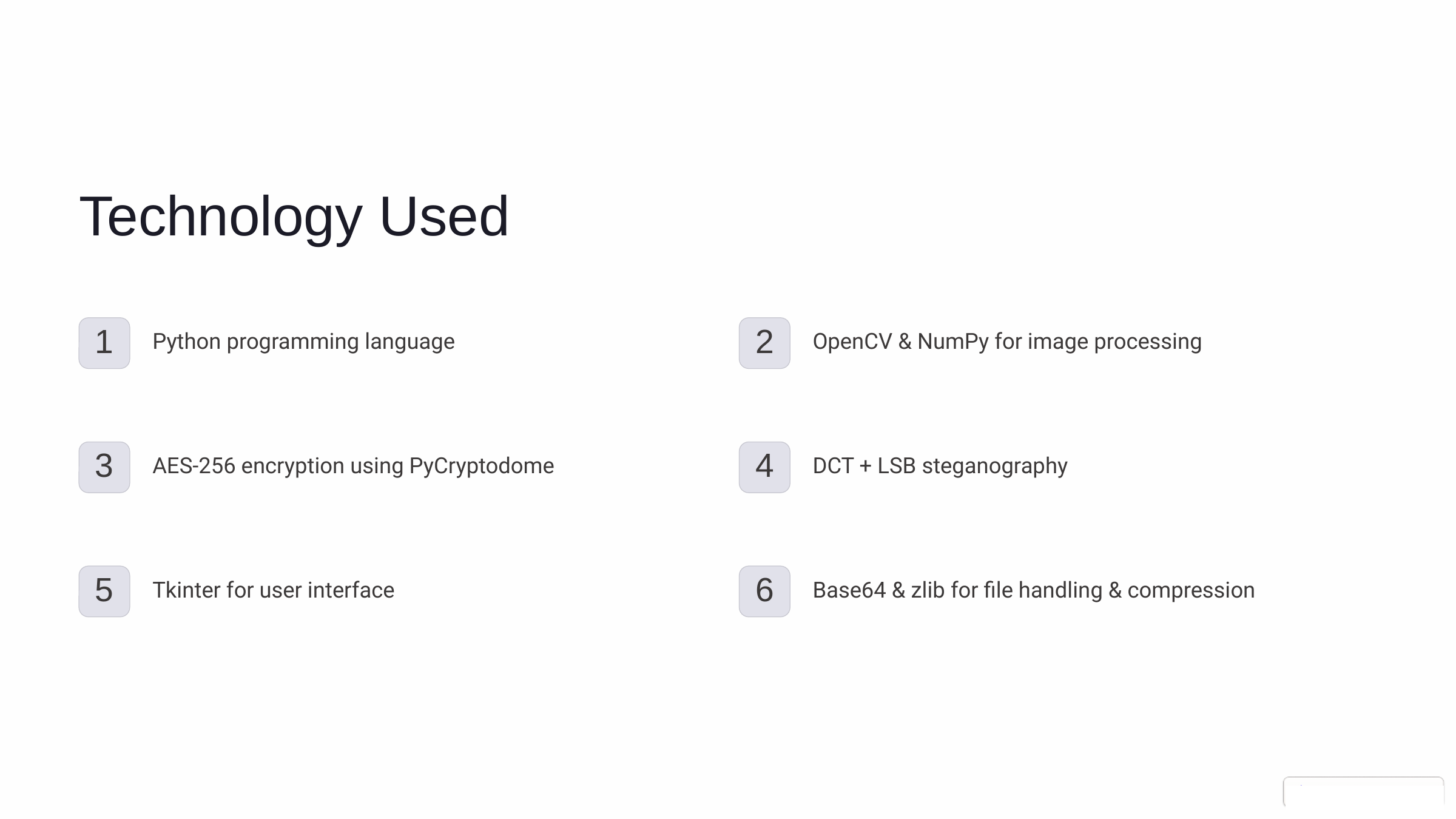

Technology Used

Python programming language

OpenCV & NumPy for image processing
1
2

AES-256 encryption using PyCryptodome

DCT + LSB steganography
3
4

Tkinter for user interface

Base64 & zlib for file handling & compression
5
6